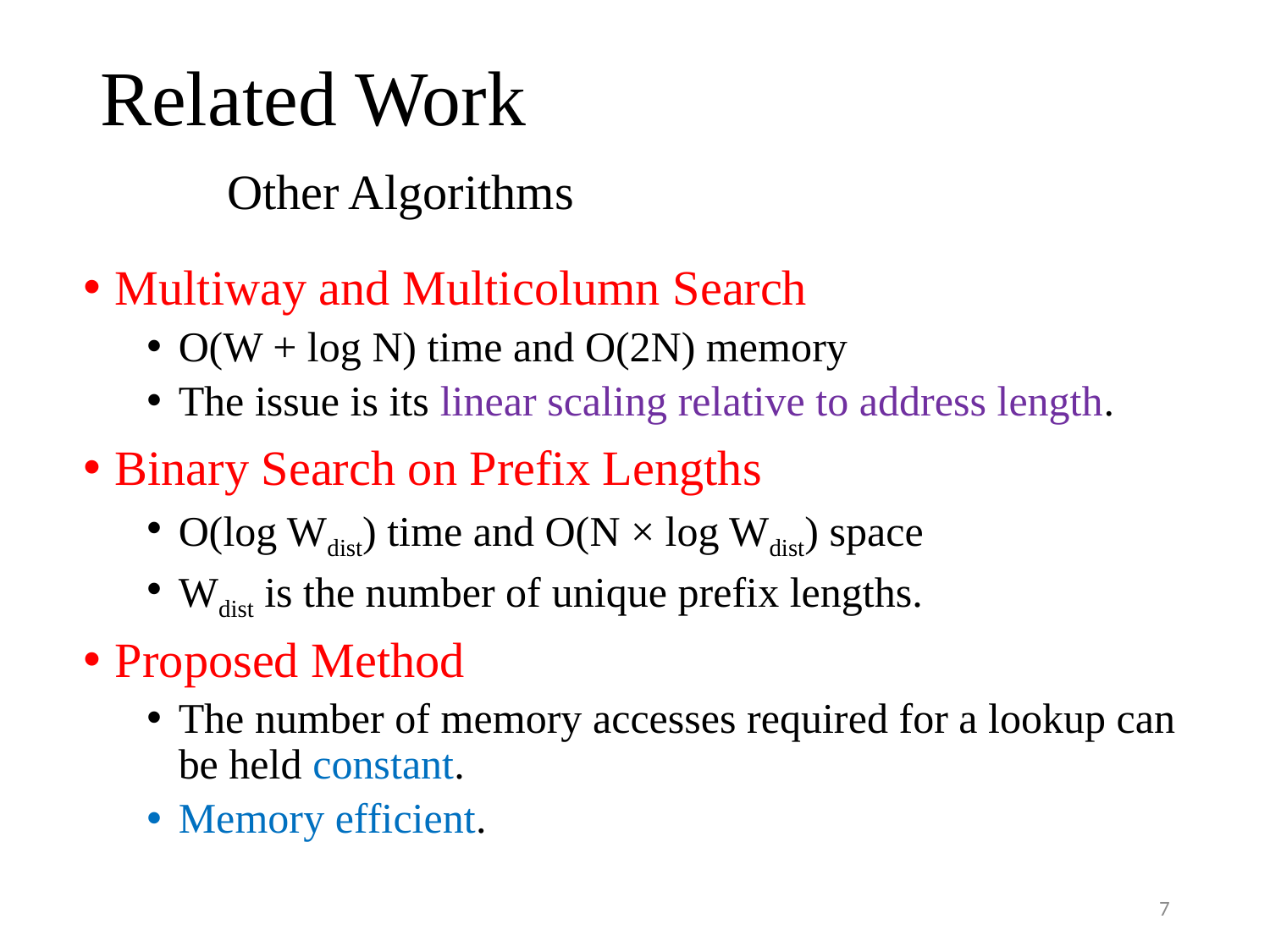

# Related Work Other Algorithms
Multiway and Multicolumn Search
O(W + log N) time and O(2N) memory
The issue is its linear scaling relative to address length.
Binary Search on Prefix Lengths
O(log Wdist) time and O(N × log Wdist) space
Wdist is the number of unique prefix lengths.
Proposed Method
The number of memory accesses required for a lookup can be held constant.
Memory efficient.
7